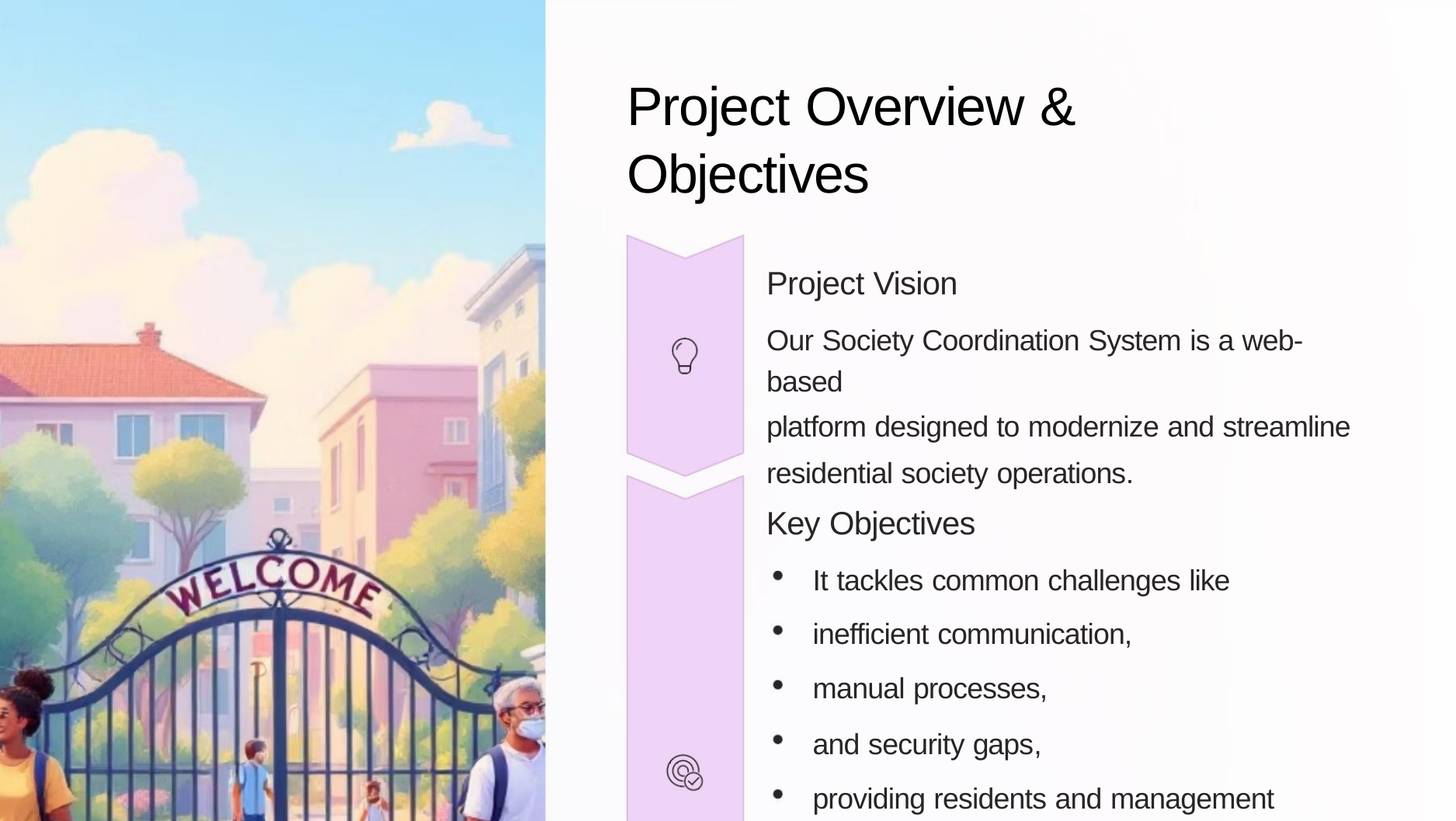

Project Overview &
Objectives
Project Vision
Our Society Coordination System is a web-based
platform designed to modernize and streamline
residential society operations.
Key Objectives
It tackles common challenges like
inefficient communication,
manual processes,
and security gaps,
providing residents and management with
seamless tools for:
Communication & Announcements
Complaint & Visitor Management
Amenity Booking & Billing
Core Functionality
Web Based Platform
Interactive dashboards
Admin control
Automated data injestion